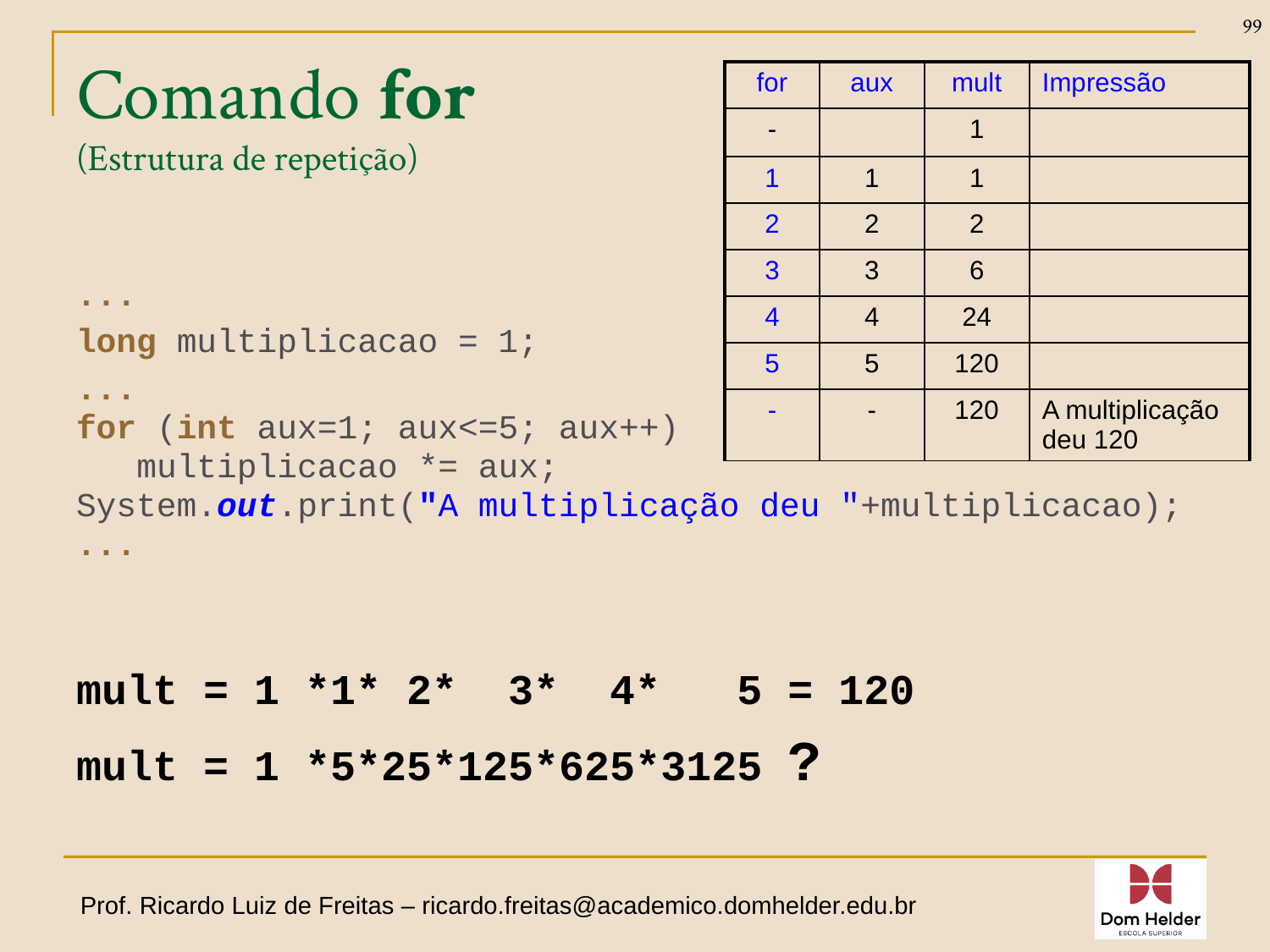

99
# Comando for (Estrutura de repetição)
| for | aux | mult | Impressão |
| --- | --- | --- | --- |
| - |  | 1 |  |
| 1 | 1 | 1 |  |
| 2 | 2 | 2 |  |
| 3 | 3 | 6 |  |
| 4 | 4 | 24 |  |
| 5 | 5 | 120 |  |
| - | - | 120 | A multiplicação deu 120 |
...
long multiplicacao = 1;
...
for (int aux=1; aux<=5; aux++)
   multiplicacao *= aux;
System.out.print("A multiplicação deu "+multiplicacao);
...
mult = 1 *1* 2*  3*  4*   5 = 120
mult = 1 *5*25*125*625*3125 ?